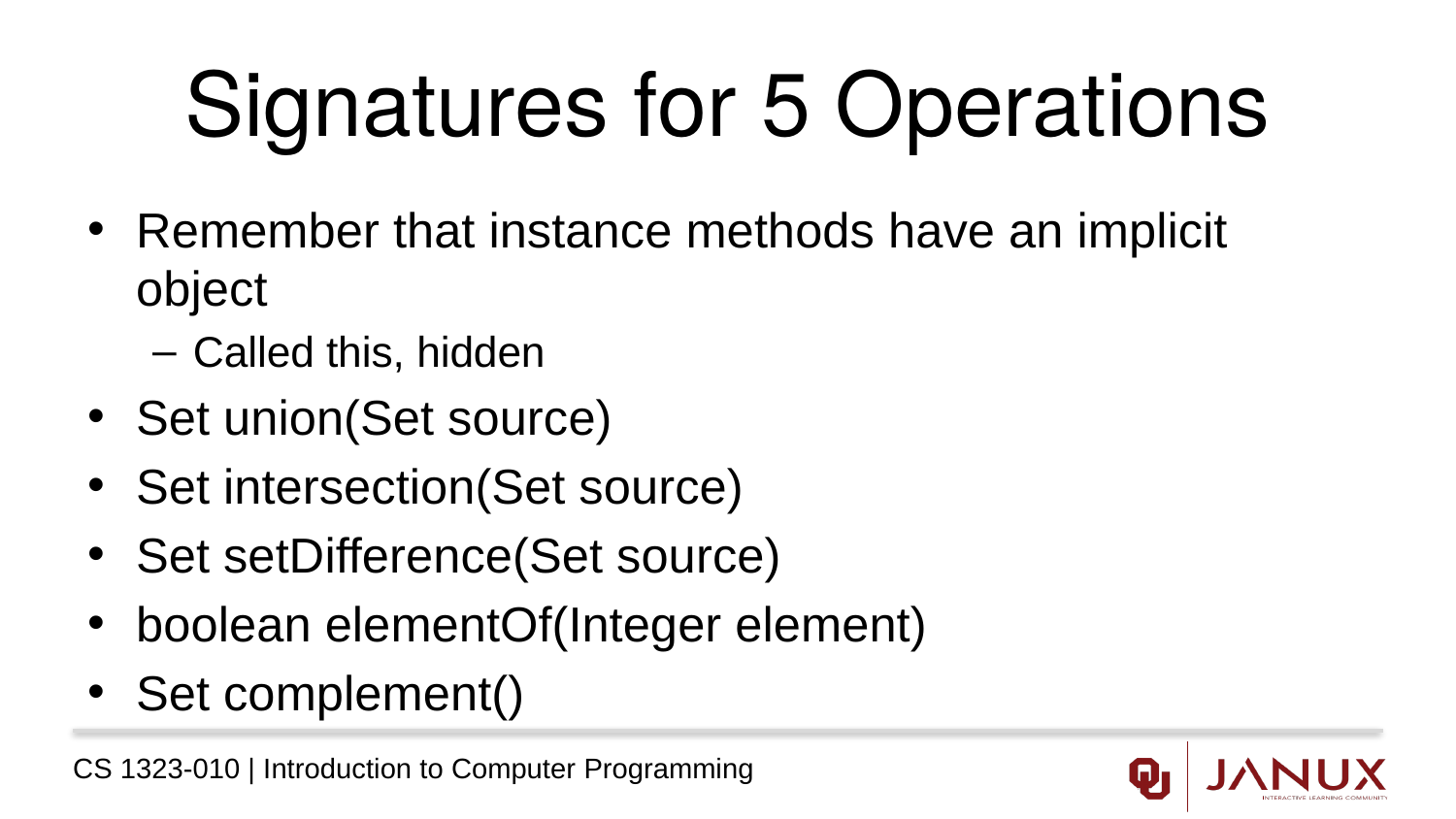

# Signatures for 5 Operations
Remember that instance methods have an implicit object
Called this, hidden
Set union(Set source)
Set intersection(Set source)
Set setDifference(Set source)
boolean elementOf(Integer element)
Set complement()